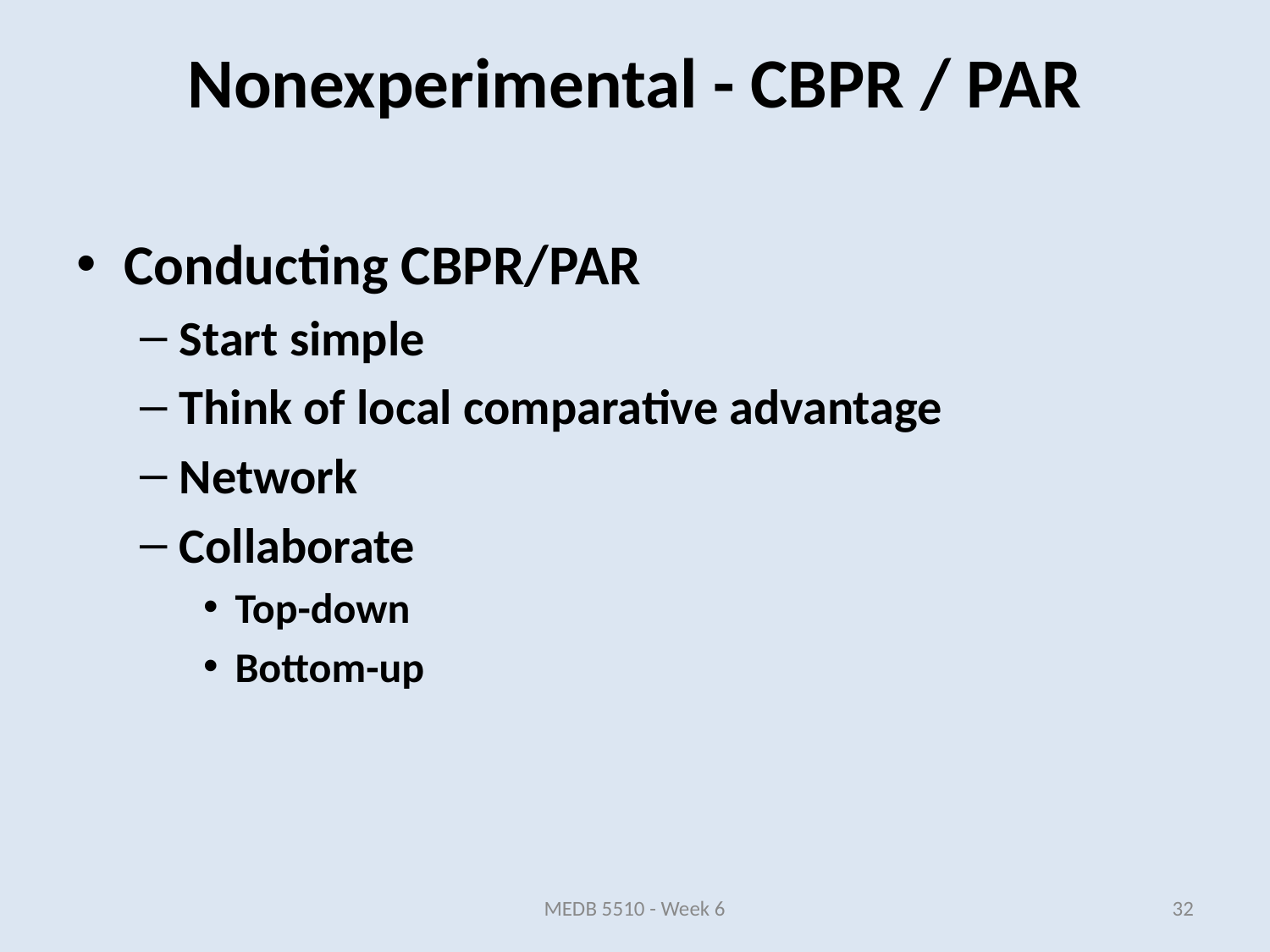

Conducting CBPR/PAR
Start simple
Think of local comparative advantage
Network
Collaborate
Top-down
Bottom-up
Nonexperimental - CBPR / PAR
MEDB 5510 - Week 6
32